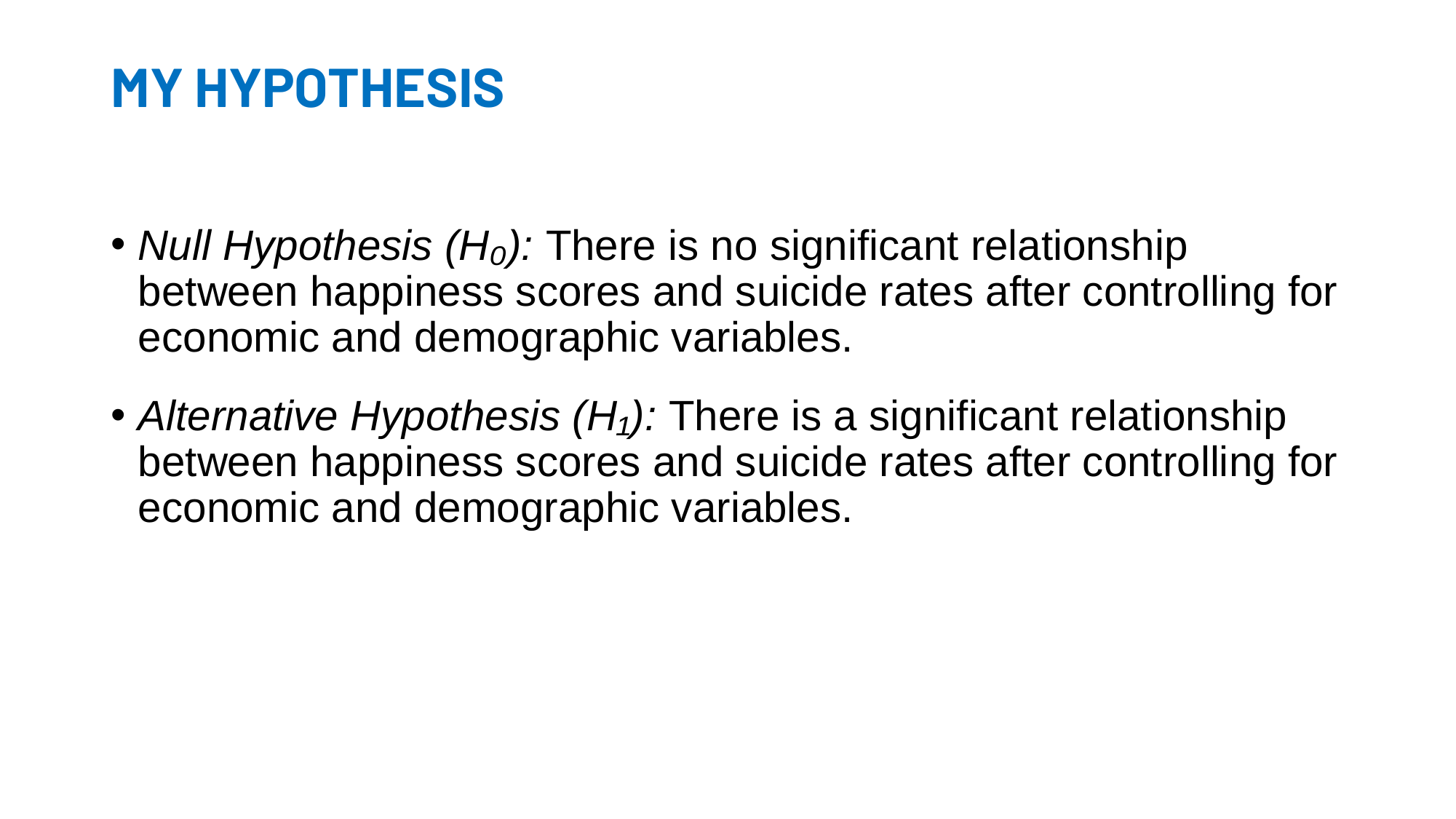

# MY HYPOTHESIS
Null Hypothesis (H₀): There is no significant relationship between happiness scores and suicide rates after controlling for economic and demographic variables.
Alternative Hypothesis (H₁): There is a significant relationship between happiness scores and suicide rates after controlling for economic and demographic variables.